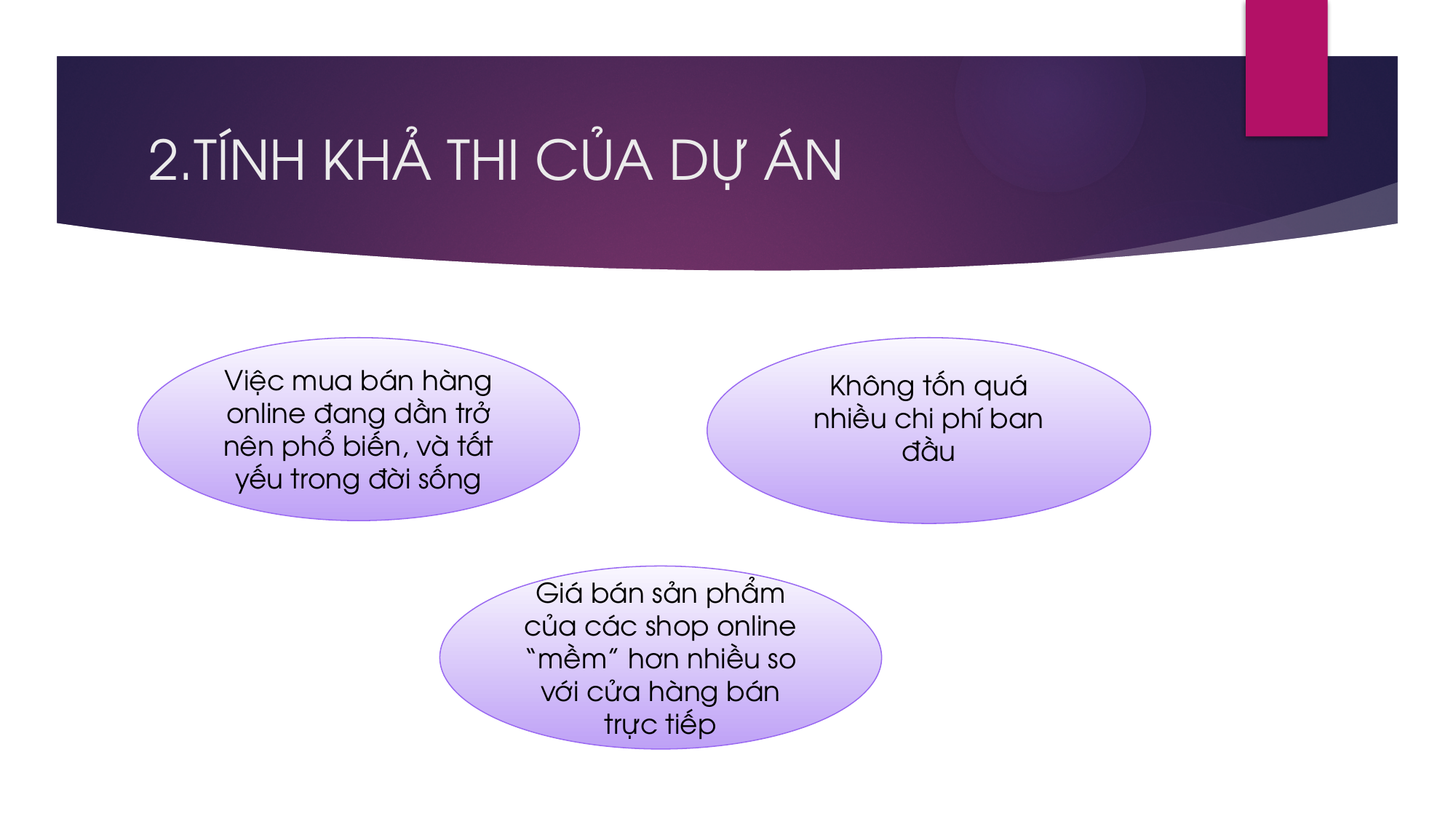

# 2.TÍNH KHẢ THI CỦA DỰ ÁN
Việc mua bán hàng online đang dần trở nên phổ biến, và tất yếu trong đời sống

Không tốn quá nhiều chi phí ban đầu
Giá bán sản phẩm của các shop online “mềm” hơn nhiều so với cửa hàng bán trực tiếp